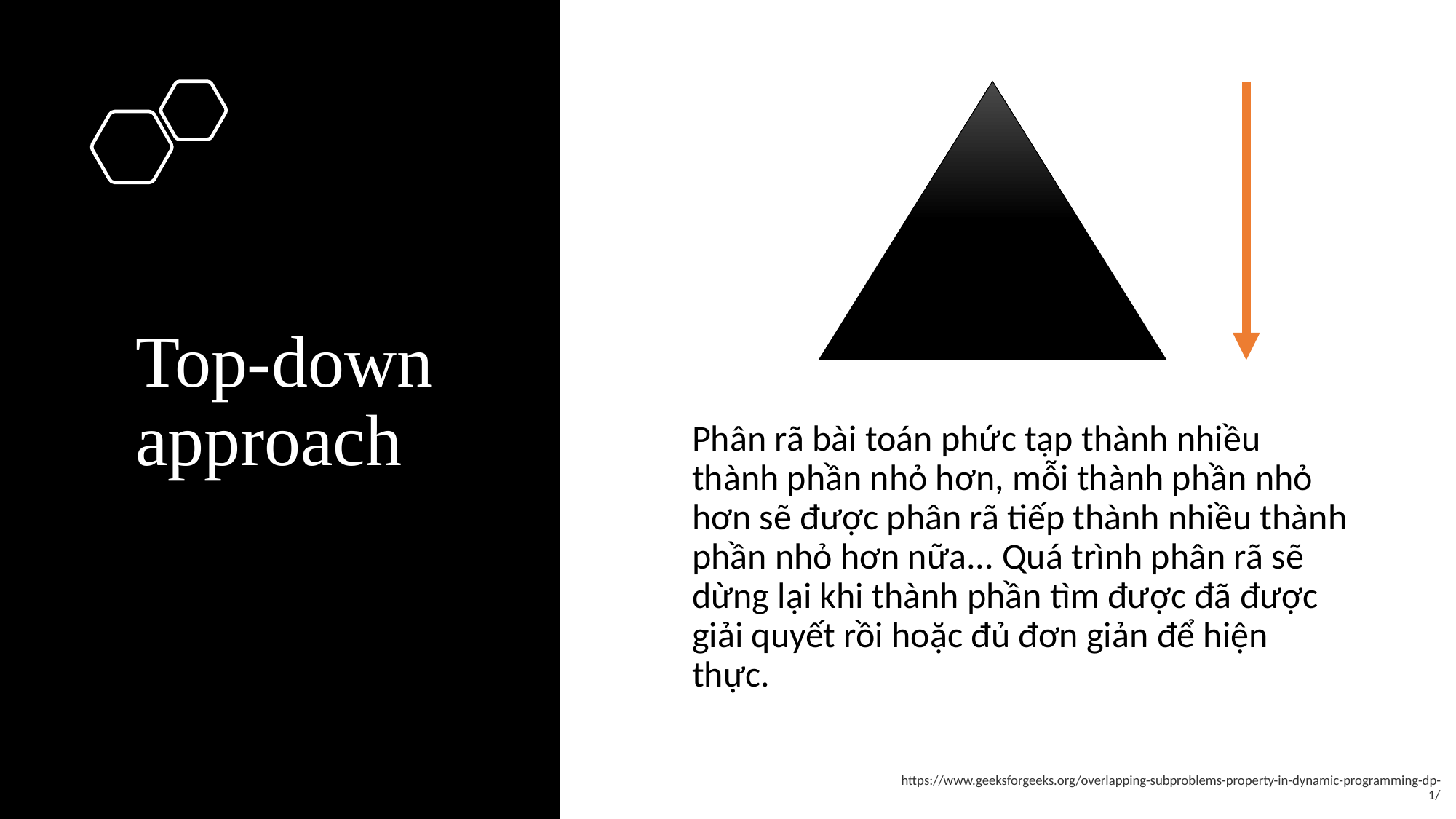

# Top-down approach
Phân rã bài toán phức tạp thành nhiều thành phần nhỏ hơn, mỗi thành phần nhỏ hơn sẽ được phân rã tiếp thành nhiều thành phần nhỏ hơn nữa... Quá trình phân rã sẽ dừng lại khi thành phần tìm được đã được giải quyết rồi hoặc đủ đơn giản để hiện thực.

https://www.geeksforgeeks.org/overlapping-subproblems-property-in-dynamic-programming-dp-1/